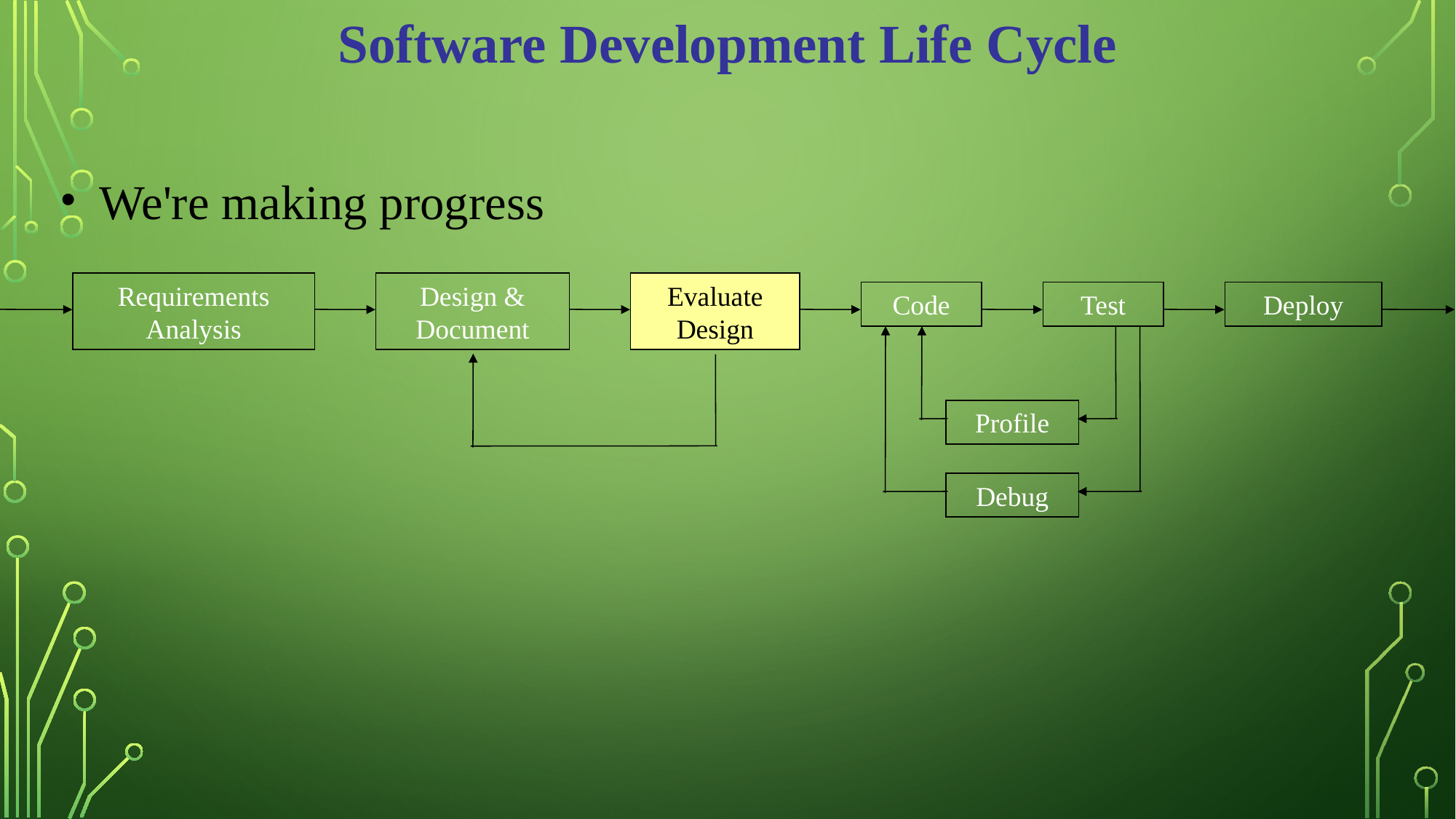

Software Development Life Cycle

We're making progress

Requirements Analysis
Design & Document
Evaluate Design
Code
Test
Deploy

Profile

Debug